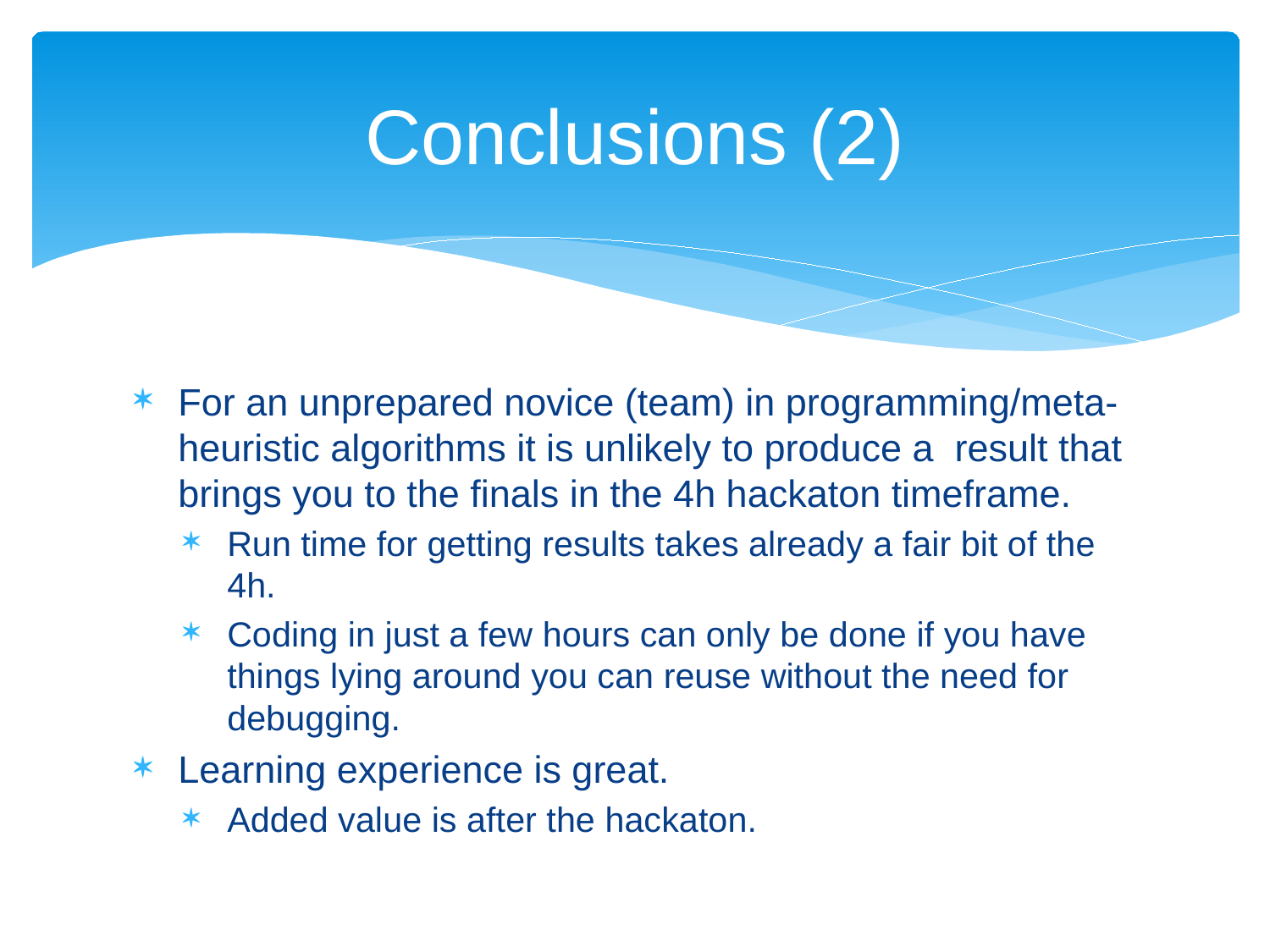

Conclusions (2)
For an unprepared novice (team) in programming/meta-heuristic algorithms it is unlikely to produce a  result that brings you to the finals in the 4h hackaton timeframe.
Run time for getting results takes already a fair bit of the 4h.
Coding in just a few hours can only be done if you have things lying around you can reuse without the need for debugging.
Learning experience is great.
Added value is after the hackaton.